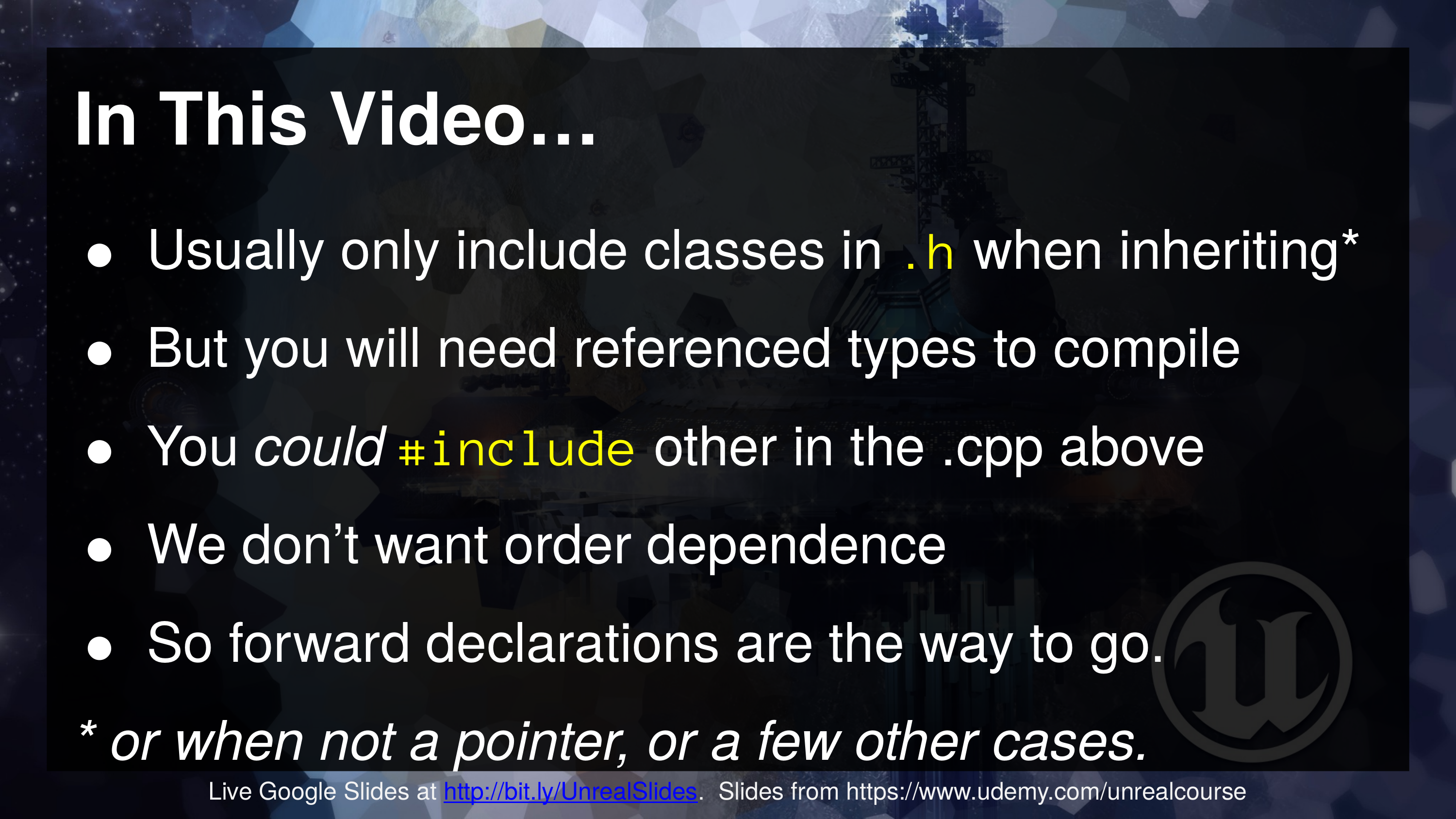

# In This Video…
Usually only include classes in .h when inheriting*
But you will need referenced types to compile
You could #include other in the .cpp above
We don’t want order dependence
So forward declarations are the way to go.
* or when not a pointer, or a few other cases.